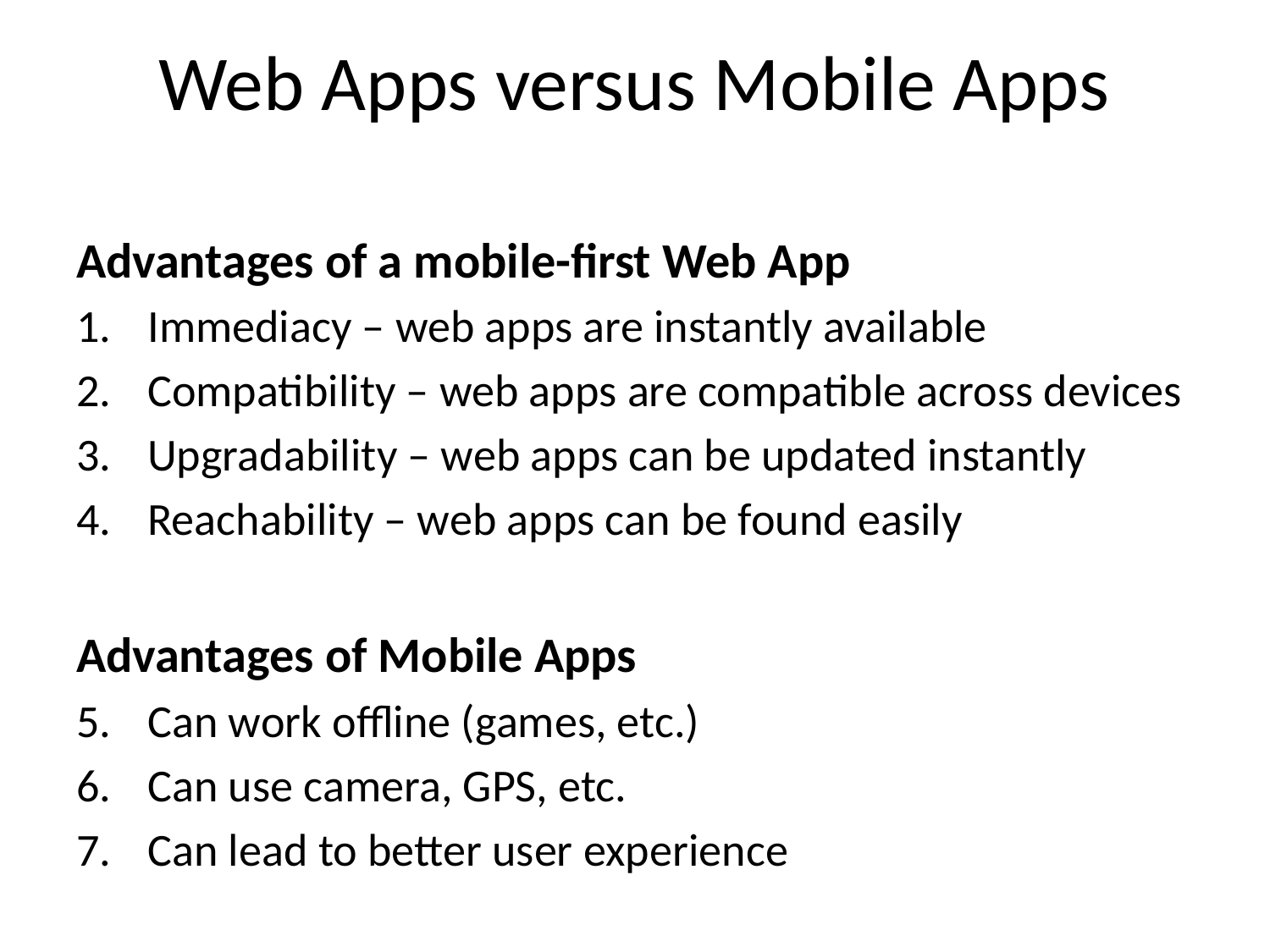

# Web Apps versus Mobile Apps
Advantages of a mobile-first Web App
Immediacy – web apps are instantly available
Compatibility – web apps are compatible across devices
Upgradability – web apps can be updated instantly
Reachability – web apps can be found easily

Advantages of Mobile Apps
Can work offline (games, etc.)
Can use camera, GPS, etc.
Can lead to better user experience